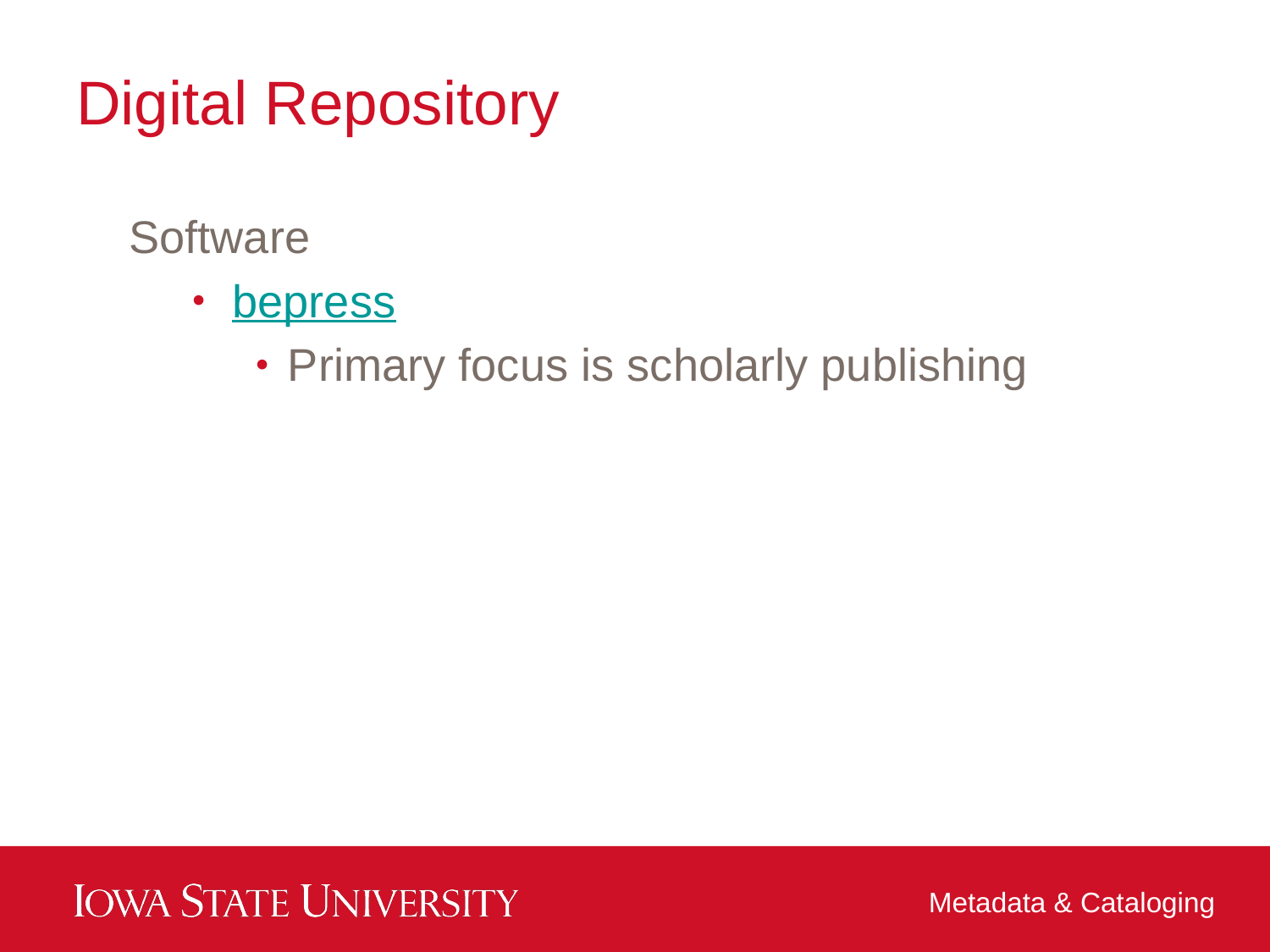

# Digital Repository
Software
bepress
Primary focus is scholarly publishing